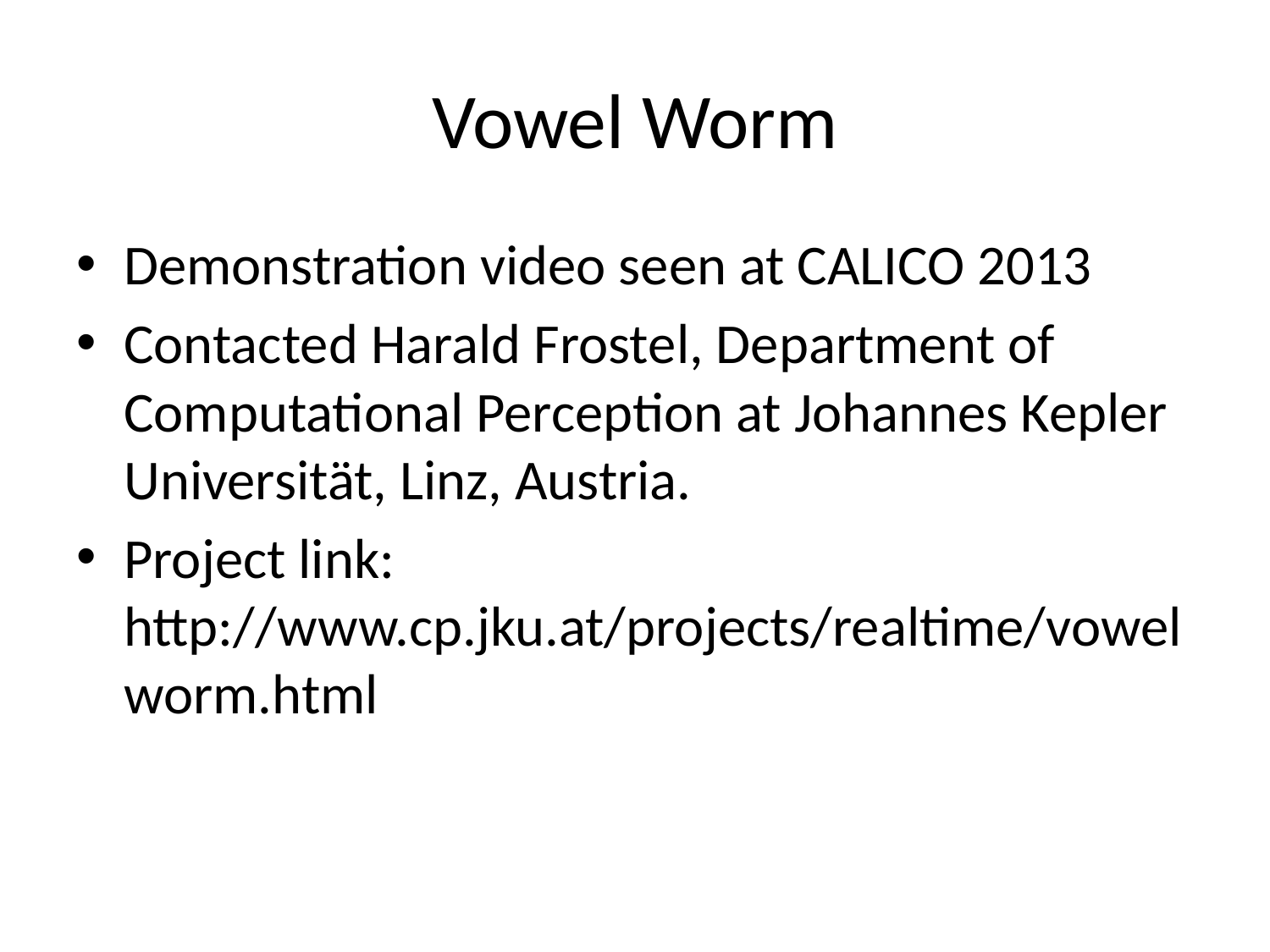

# Vowel Worm
Demonstration video seen at CALICO 2013
Contacted Harald Frostel, Department of Computational Perception at Johannes Kepler Universität, Linz, Austria.
Project link: http://www.cp.jku.at/projects/realtime/vowelworm.html